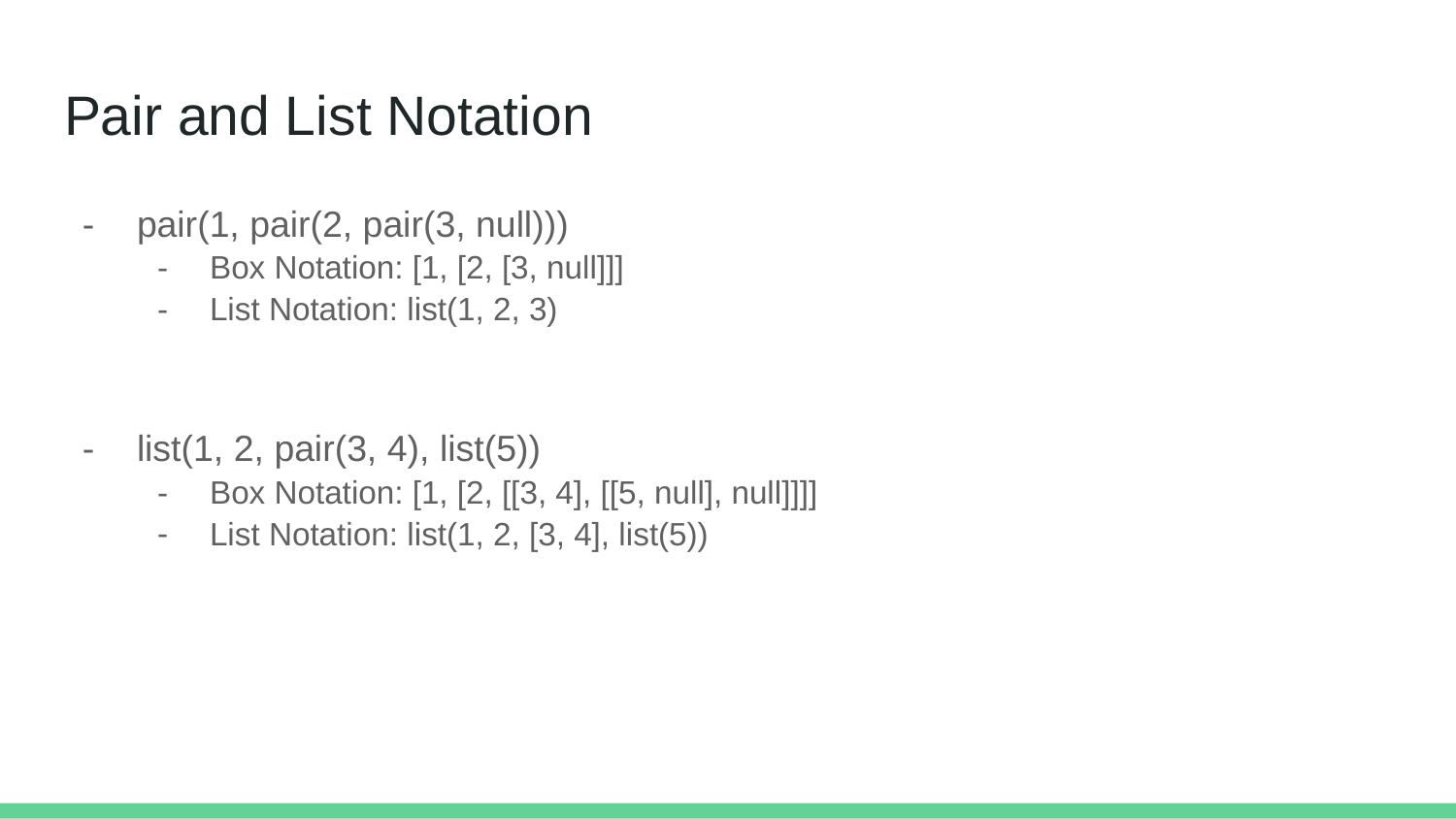

# Pair and List Notation
pair(1, pair(2, pair(3, null)))
Box Notation: [1, [2, [3, null]]]
List Notation: list(1, 2, 3)

list(1, 2, pair(3, 4), list(5))
Box Notation: [1, [2, [[3, 4], [[5, null], null]]]]
List Notation: list(1, 2, [3, 4], list(5))